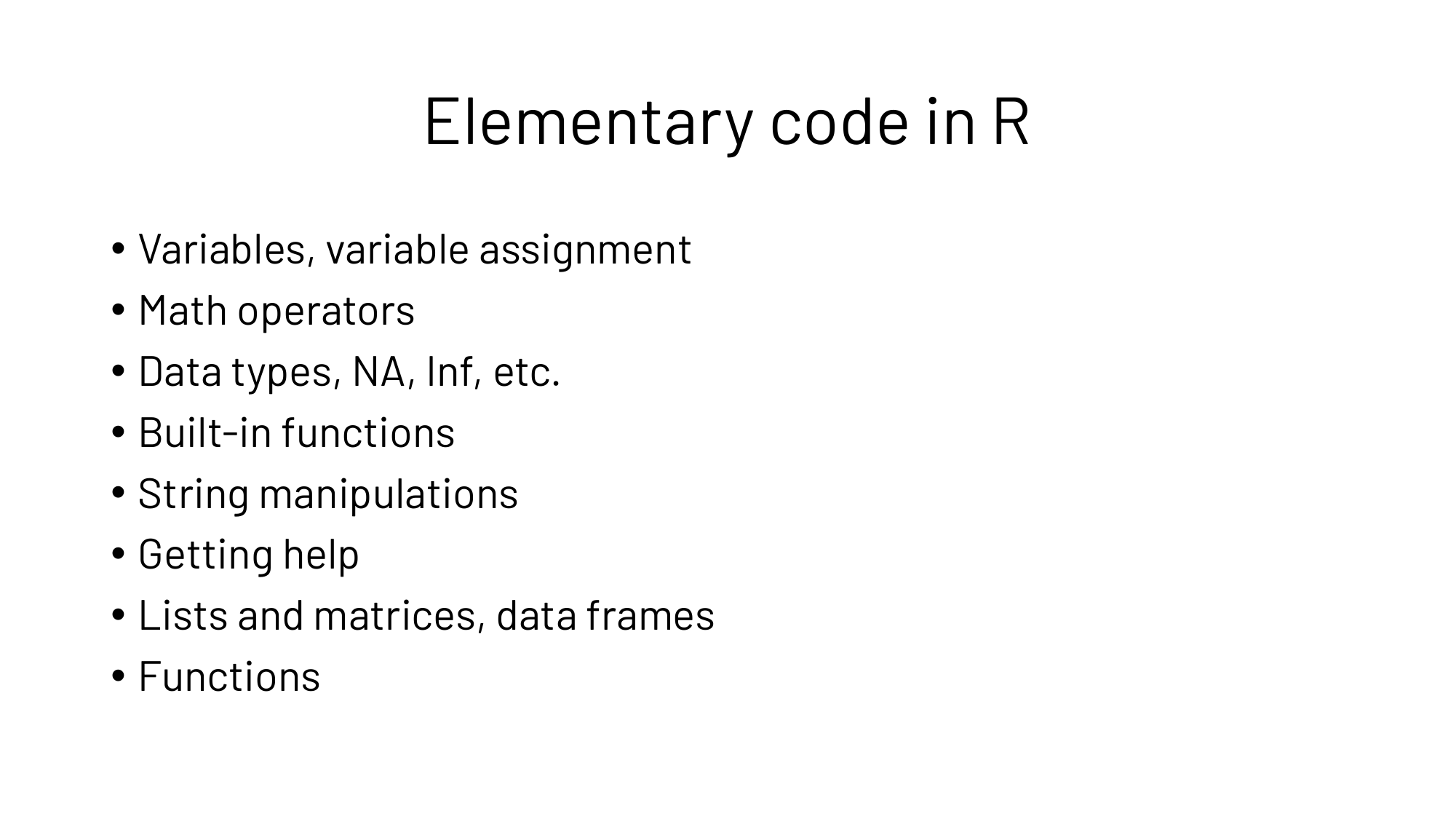

# Elementary code in R
Variables, variable assignment
Math operators
Data types, NA, Inf, etc.
Built-in functions
String manipulations
Getting help
Lists and matrices, data frames
Functions